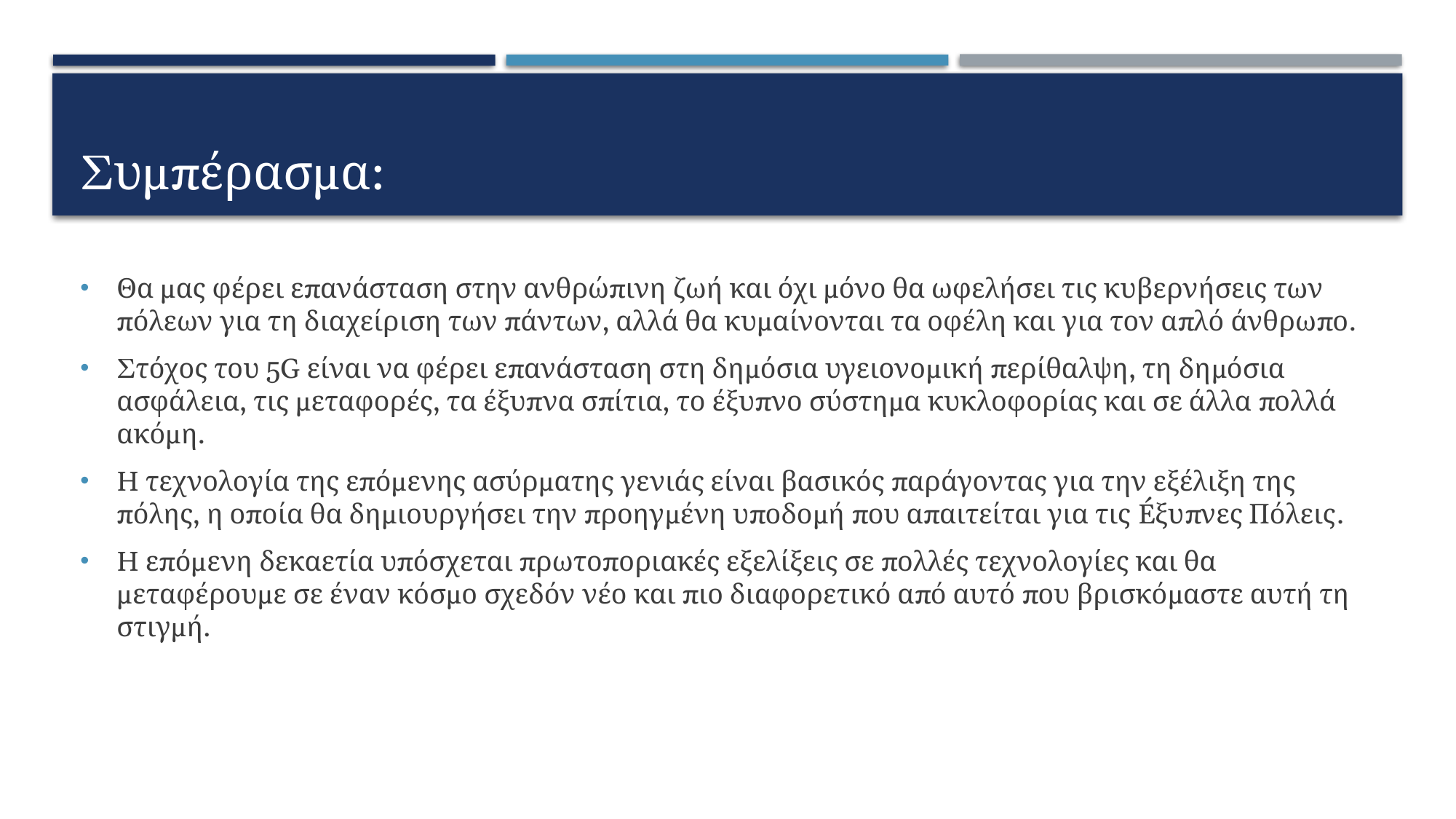

# Συμπέρασμα:
Θα μας φέρει επανάσταση στην ανθρώπινη ζωή και όχι μόνο θα ωφελήσει τις κυβερνήσεις των πόλεων για τη διαχείριση των πάντων, αλλά θα κυμαίνονται τα οφέλη και για τον απλό άνθρωπο.
Στόχος του 5G είναι να φέρει επανάσταση στη δημόσια υγειονομική περίθαλψη, τη δημόσια ασφάλεια, τις μεταφορές, τα έξυπνα σπίτια, το έξυπνο σύστημα κυκλοφορίας και σε άλλα πολλά ακόμη.
Η τεχνολογία της επόμενης ασύρματης γενιάς είναι βασικός παράγοντας για την εξέλιξη της πόλης, η οποία θα δημιουργήσει την προηγμένη υποδομή που απαιτείται για τις Έξυπνες Πόλεις.
Η επόμενη δεκαετία υπόσχεται πρωτοποριακές εξελίξεις σε πολλές τεχνολογίες και θα μεταφέρουμε σε έναν κόσμο σχεδόν νέο και πιο διαφορετικό από αυτό που βρισκόμαστε αυτή τη στιγμή.